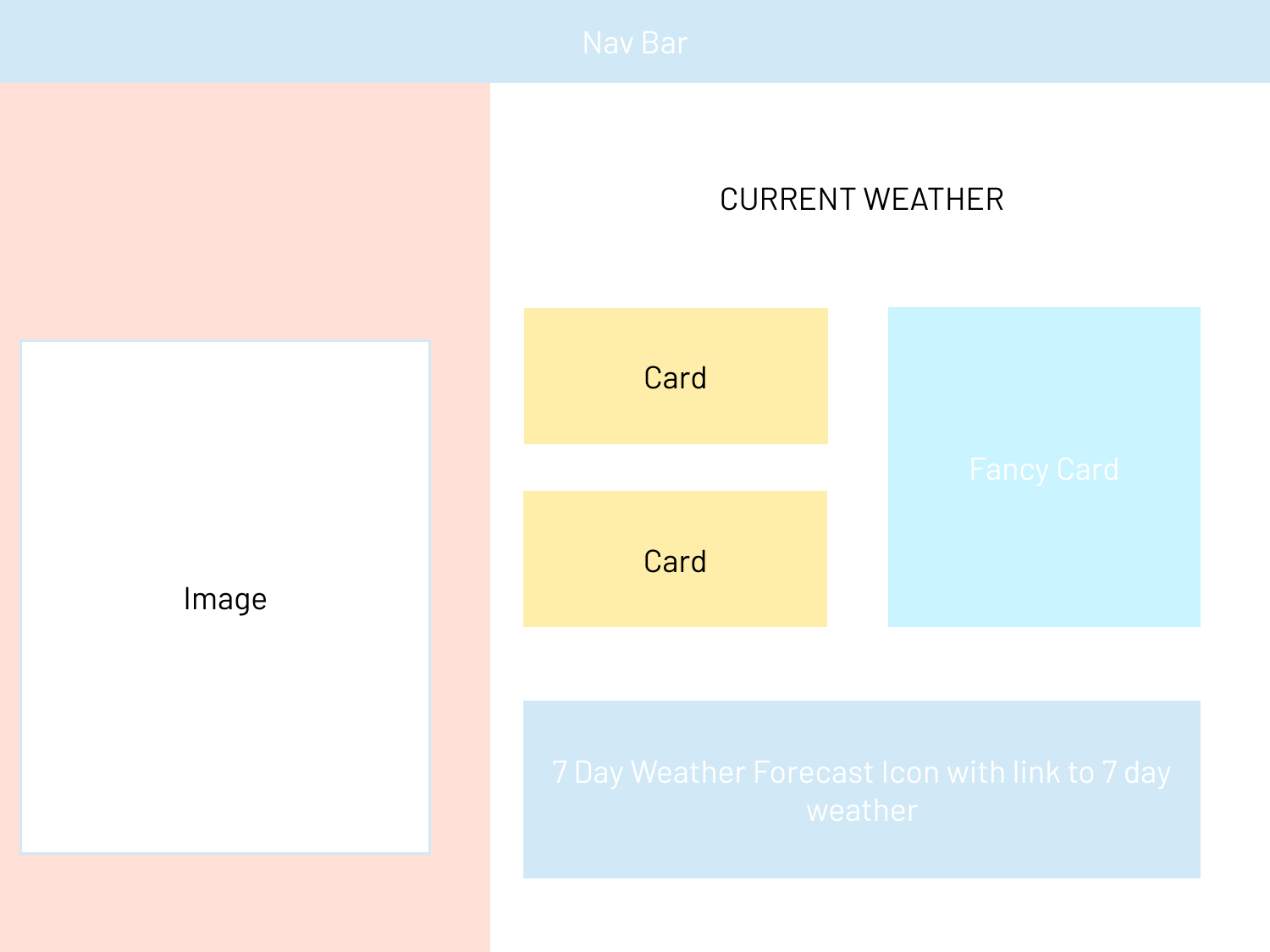

Nav Bar
#FFDFD6
CURRENT WEATHER
Fancy Card
Card
Image
Card
7 Day Weather Forecast Icon with link to 7 day weather